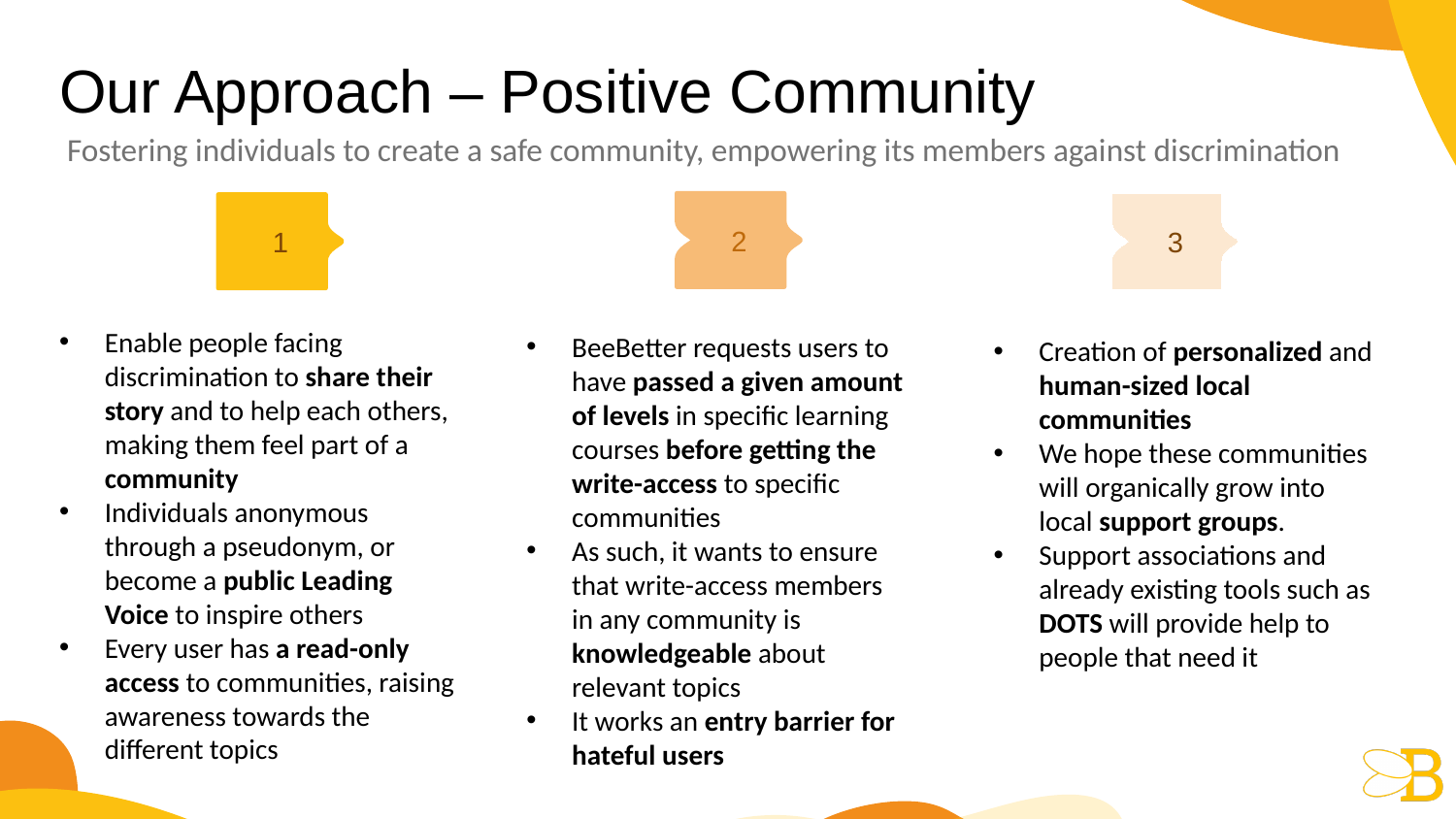

# Our Approach – Positive Community
Fostering individuals to create a safe community, empowering its members against discrimination
2
1
3
Enable people facing discrimination to share their story and to help each others, making them feel part of a community
Individuals anonymous through a pseudonym, or become a public Leading Voice to inspire others
Every user has a read-only access to communities, raising awareness towards the different topics
BeeBetter requests users to have passed a given amount of levels in specific learning courses before getting the write-access to specific communities
As such, it wants to ensure that write-access members in any community is knowledgeable about relevant topics
It works an entry barrier for hateful users
Creation of personalized and human-sized local communities
We hope these communities will organically grow into local support groups.
Support associations and already existing tools such as DOTS will provide help to people that need it